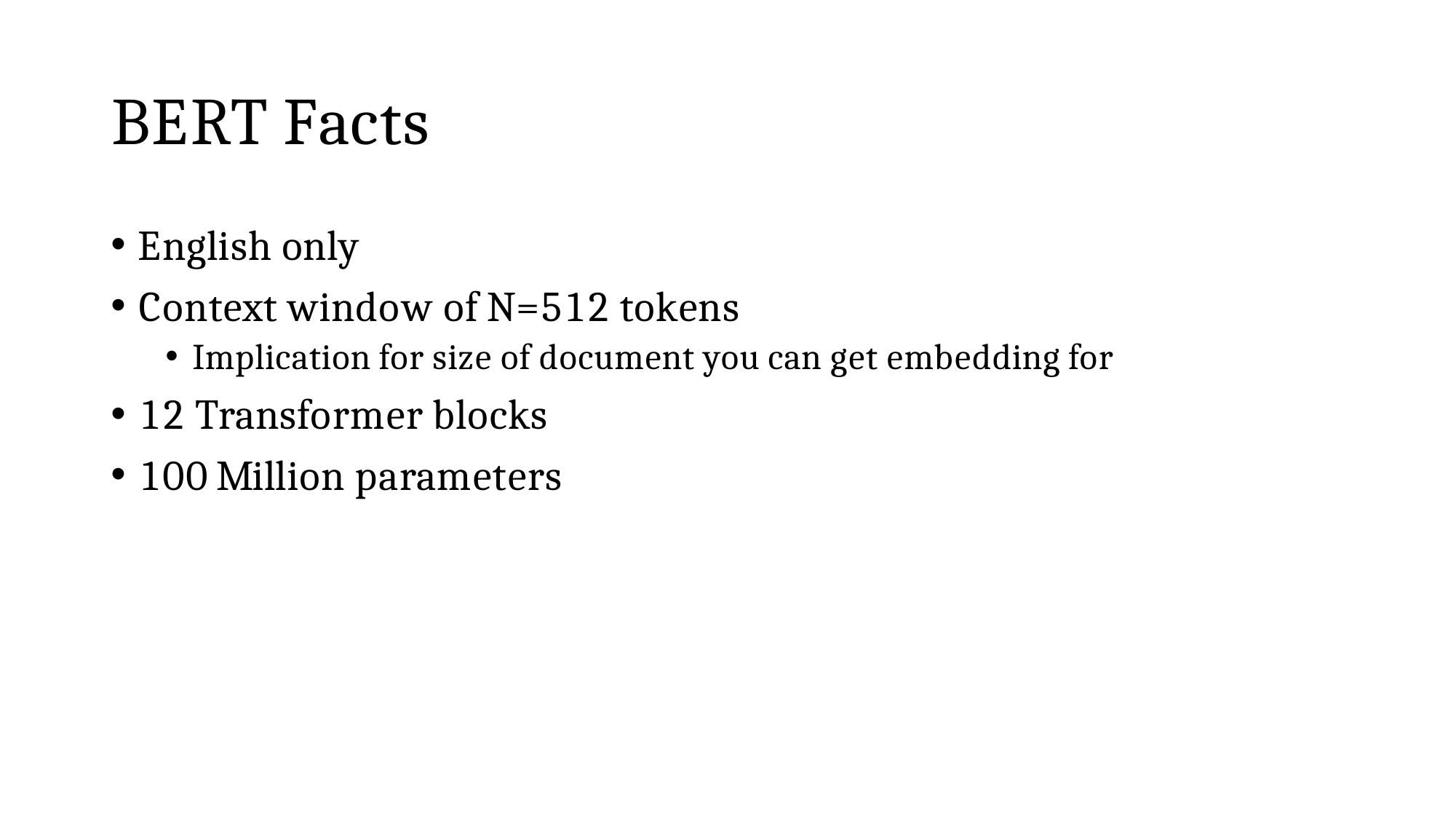

# BERT Facts
English only
Context window of N=512 tokens
Implication for size of document you can get embedding for
12 Transformer blocks
100 Million parameters